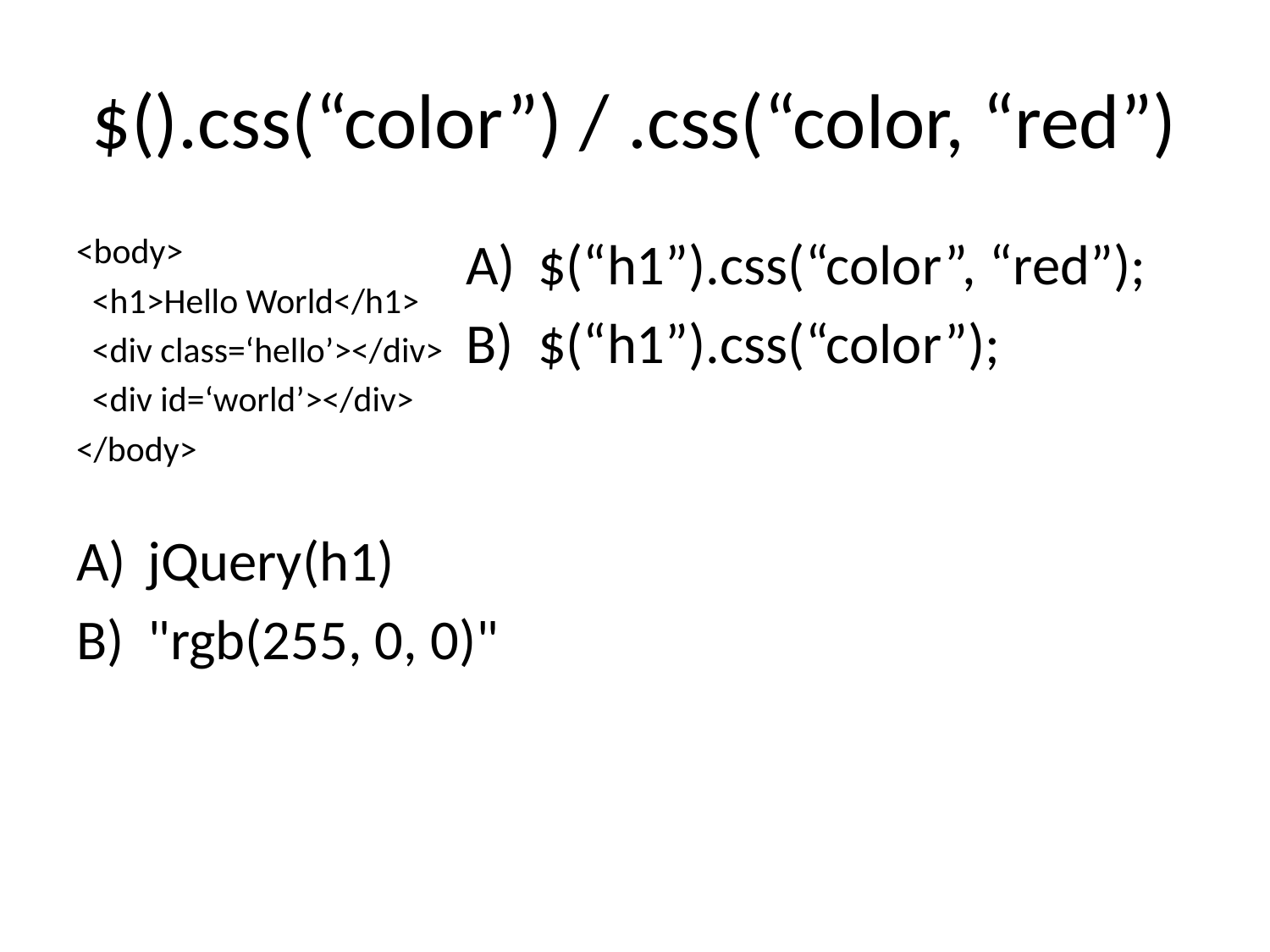

# $().css(“color”) / .css(“color, “red”)
<body>
  <h1>Hello World</h1>
  <div class=‘hello’></div>
  <div id=‘world’></div>
</body>
$(“h1”).css(“color”, “red”);
$(“h1”).css(“color”);
jQuery(h1)
"rgb(255, 0, 0)"